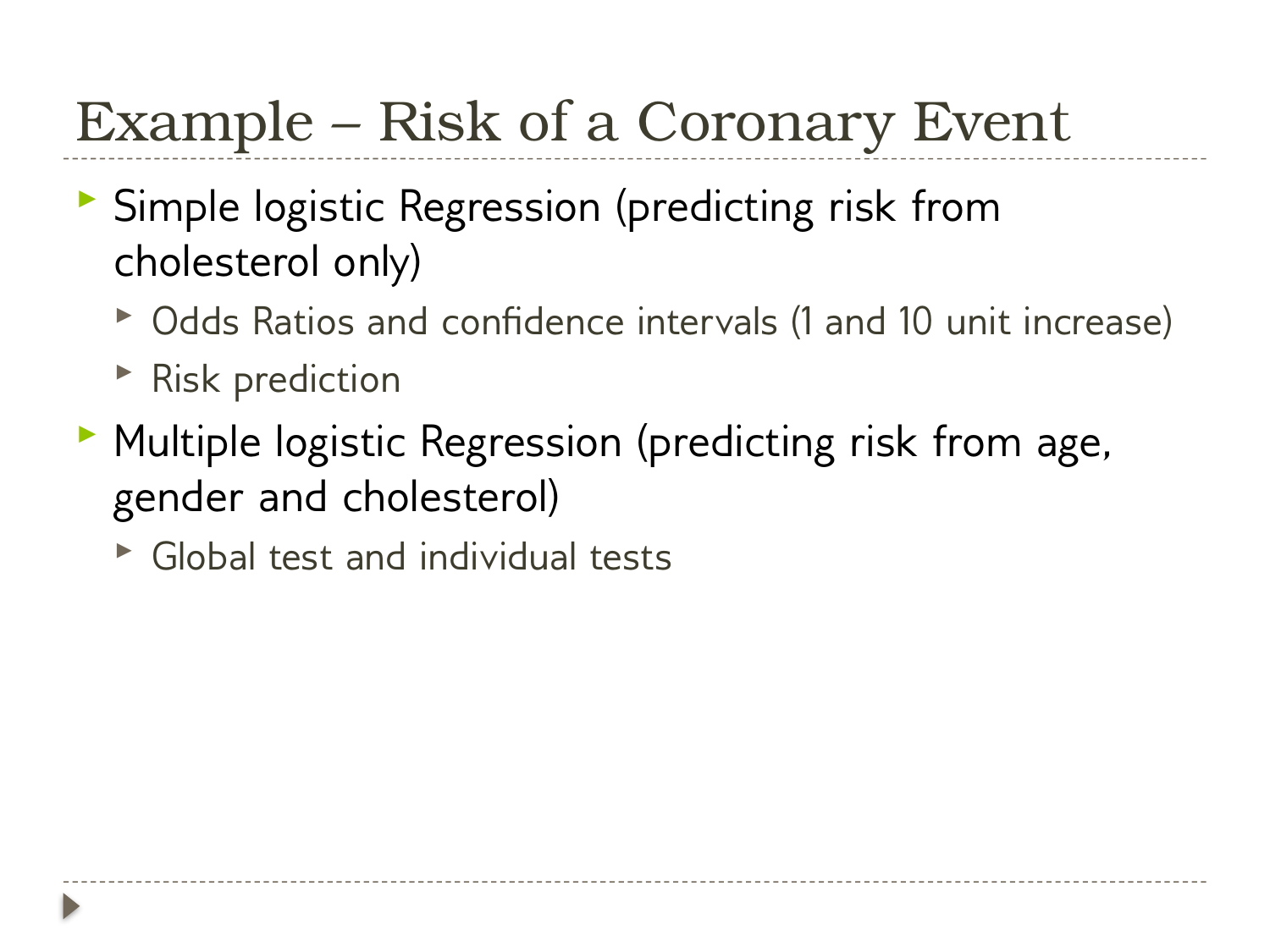

# Example – Risk of a Coronary Event
Simple logistic Regression (predicting risk from cholesterol only)
Odds Ratios and confidence intervals (1 and 10 unit increase)
Risk prediction
Multiple logistic Regression (predicting risk from age, gender and cholesterol)
Global test and individual tests